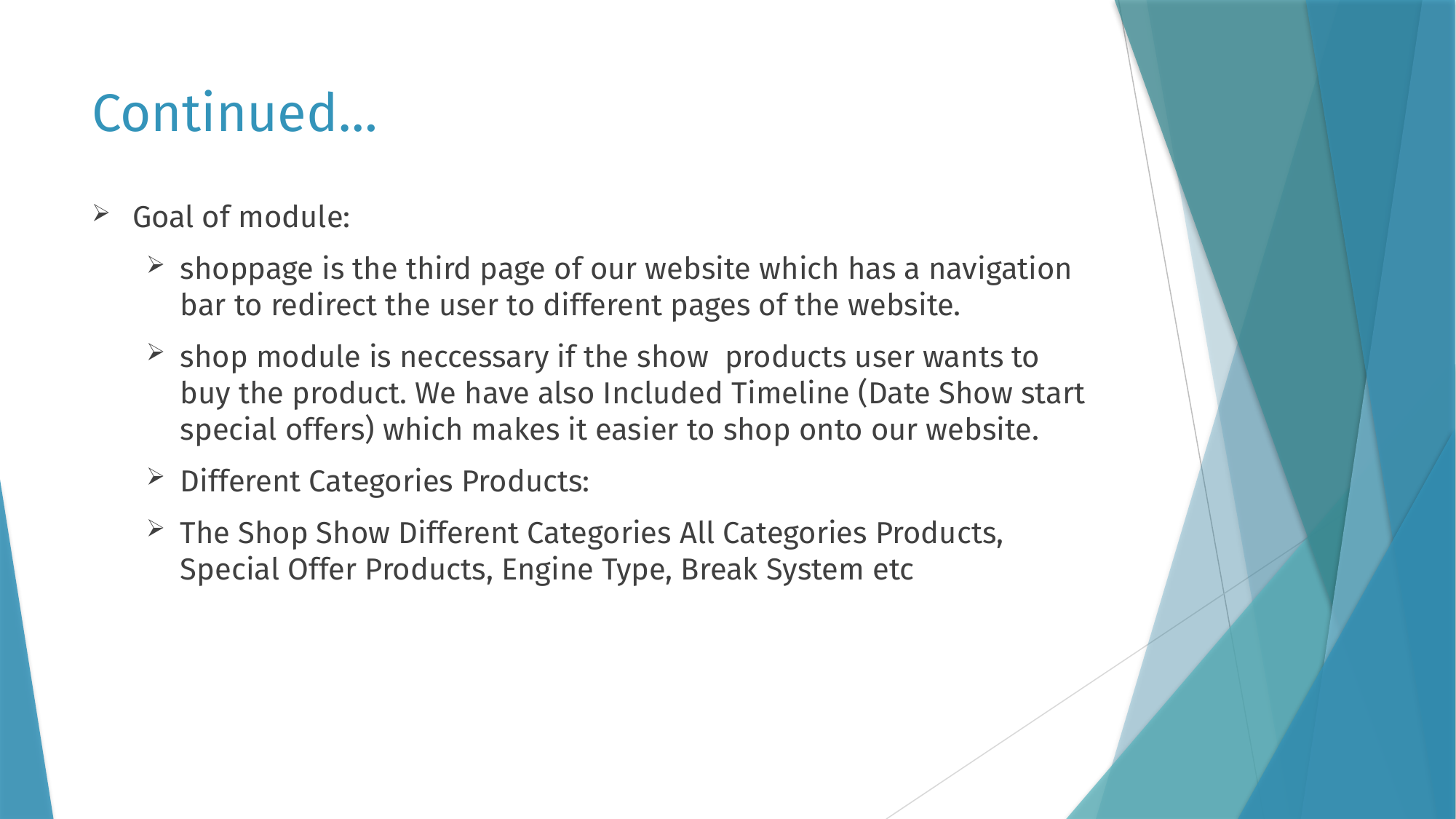

# Continued…
Goal of module:
shoppage is the third page of our website which has a navigation bar to redirect the user to different pages of the website.
shop module is neccessary if the show  products user wants to buy the product. We have also Included Timeline (Date Show start special offers) which makes it easier to shop onto our website.
Different Categories Products:
The Shop Show Different Categories All Categories Products, Special Offer Products, Engine Type, Break System etc